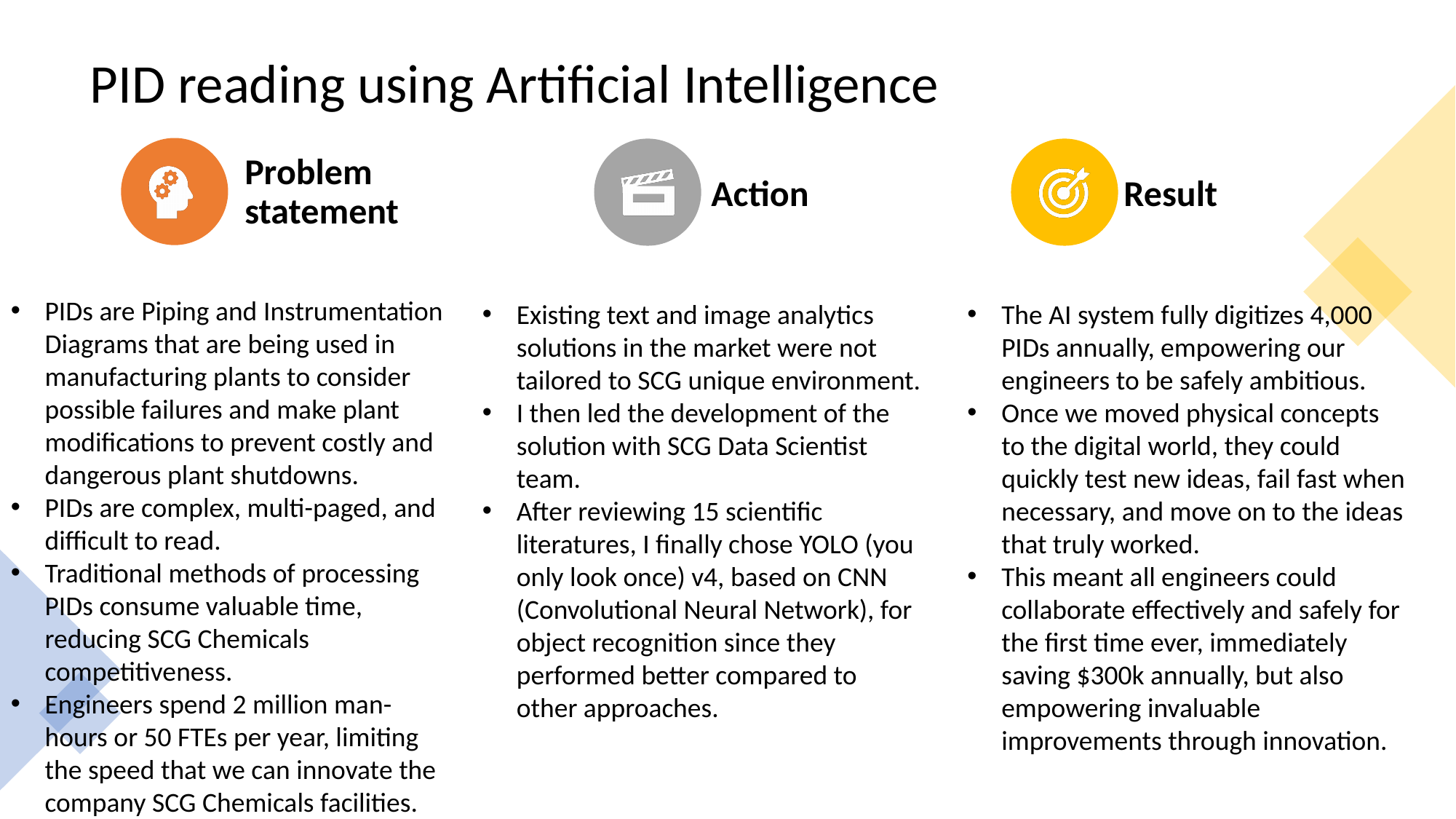

Problem statement
Action
Result
# PID reading using Artificial Intelligence

PIDs are Piping and Instrumentation Diagrams that are being used in manufacturing plants to consider possible failures and make plant modifications to prevent costly and dangerous plant shutdowns.
PIDs are complex, multi-paged, and difficult to read.
Traditional methods of processing PIDs consume valuable time, reducing SCG Chemicals competitiveness.
Engineers spend 2 million man-hours or 50 FTEs per year, limiting the speed that we can innovate the company SCG Chemicals facilities.

Existing text and image analytics solutions in the market were not tailored to SCG unique environment.
I then led the development of the solution with SCG Data Scientist team.
After reviewing 15 scientific literatures, I finally chose YOLO (you only look once) v4, based on CNN (Convolutional Neural Network), for object recognition since they performed better compared to other approaches.

The AI system fully digitizes 4,000 PIDs annually, empowering our engineers to be safely ambitious.
Once we moved physical concepts to the digital world, they could quickly test new ideas, fail fast when necessary, and move on to the ideas that truly worked.
This meant all engineers could collaborate effectively and safely for the first time ever, immediately saving $300k annually, but also empowering invaluable improvements through innovation.